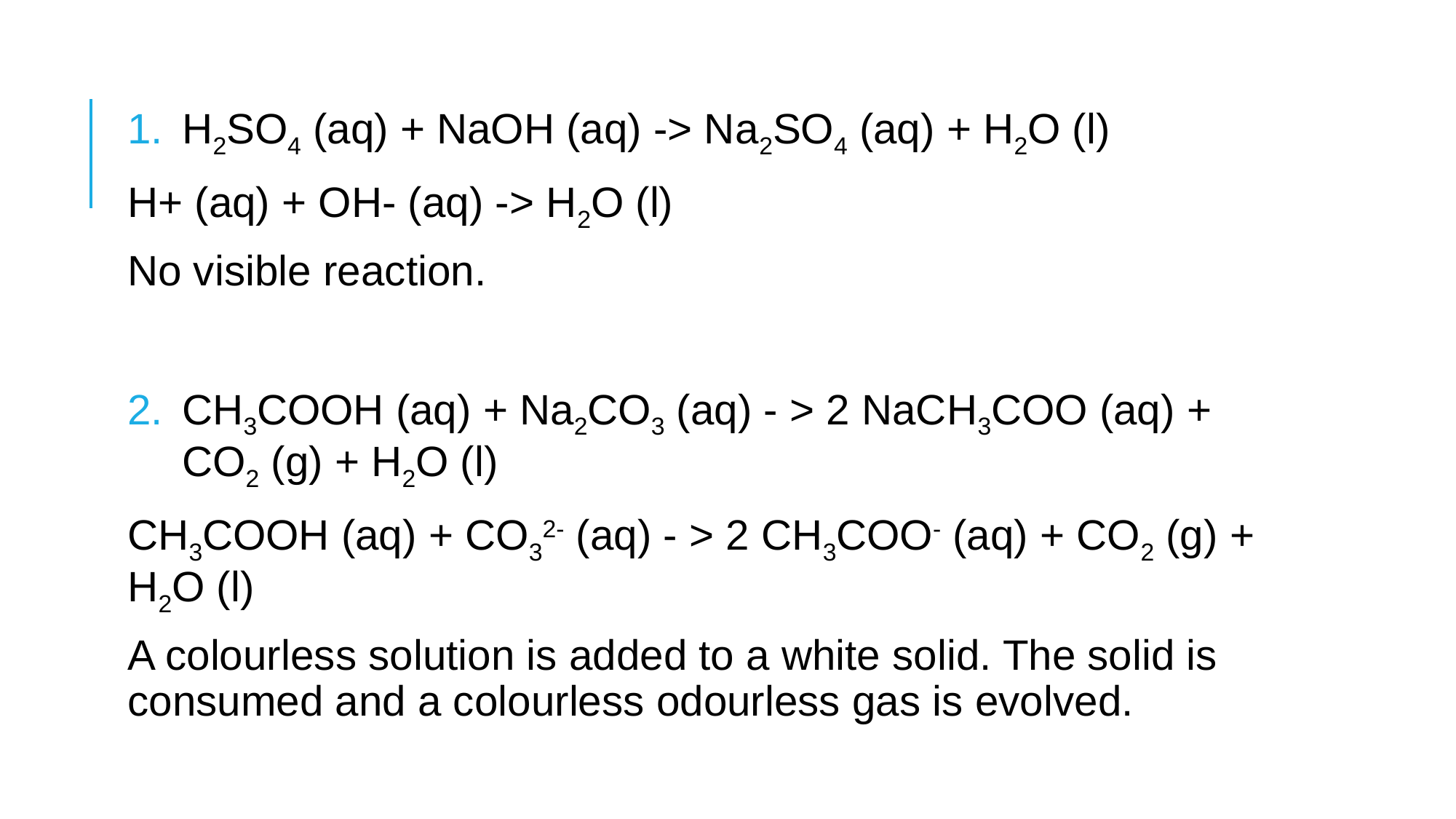

H2SO4 (aq) + NaOH (aq) -> Na2SO4 (aq) + H2O (l)
H+ (aq) + OH- (aq) -> H2O (l)
No visible reaction.

CH3COOH (aq) + Na2CO3 (aq) - > 2 NaCH3COO (aq) + CO2 (g) + H2O (l)
CH3COOH (aq) + CO32- (aq) - > 2 CH3COO- (aq) + CO2 (g) + H2O (l)
A colourless solution is added to a white solid. The solid is consumed and a colourless odourless gas is evolved.